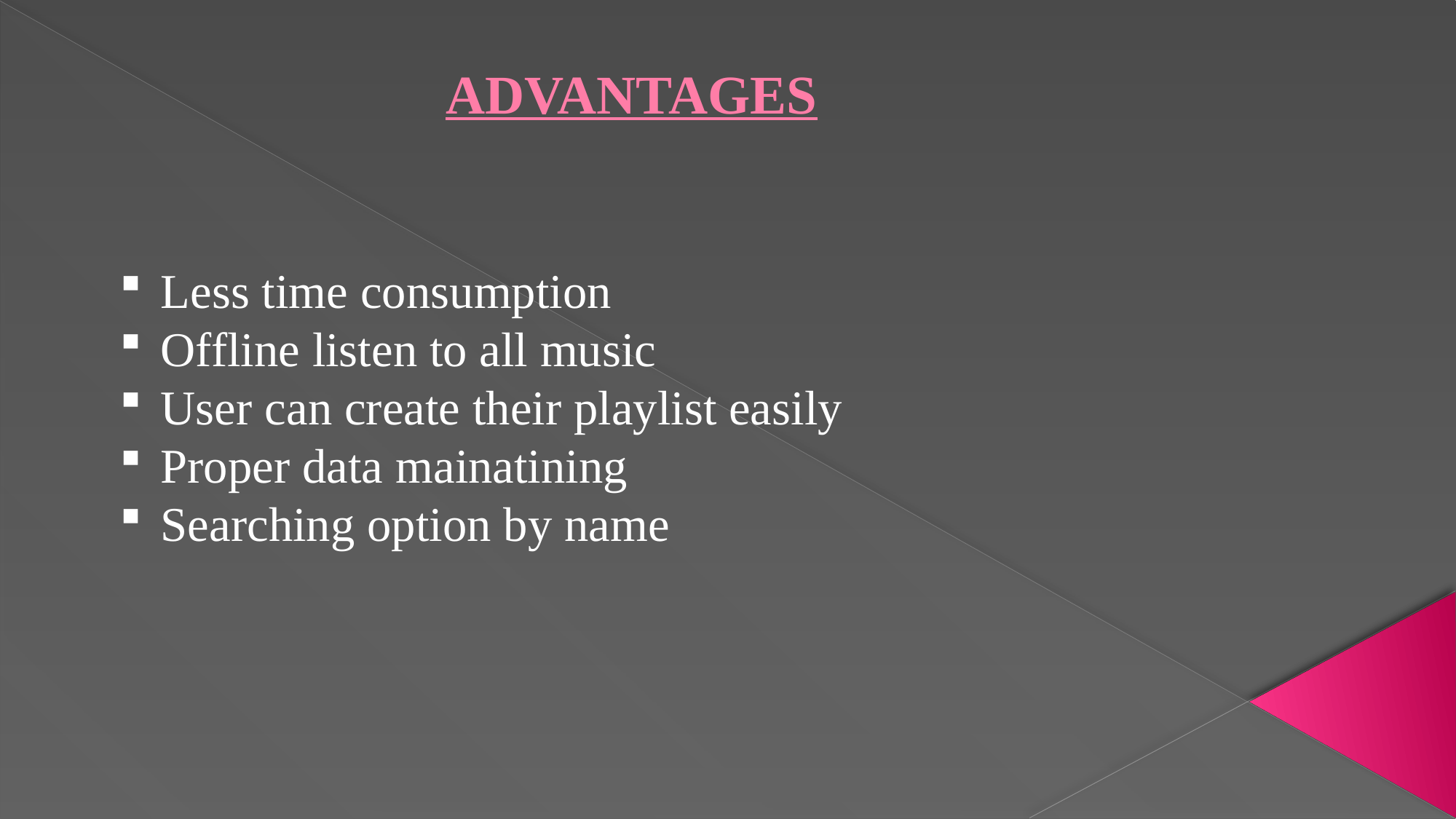

# ADVANTAGES
Less time consumption
Offline listen to all music
User can create their playlist easily
Proper data mainatining
Searching option by name